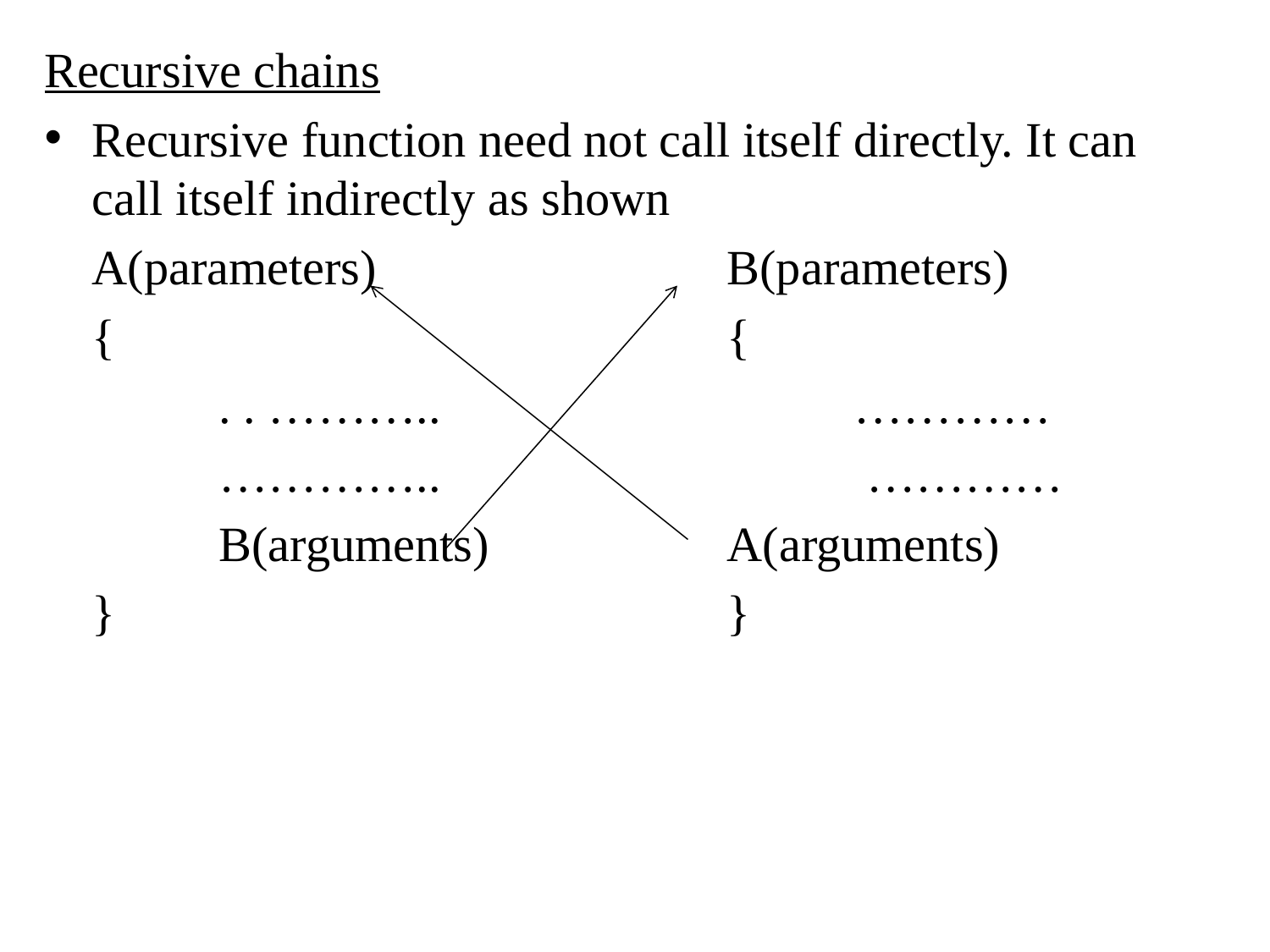

Recursive chains
Recursive function need not call itself directly. It can call itself indirectly as shown
	A(parameters)			B(parameters)
	{					{
		. . ………..				…………
		…………..				 …………
		B(arguments)		A(arguments)
	}					}